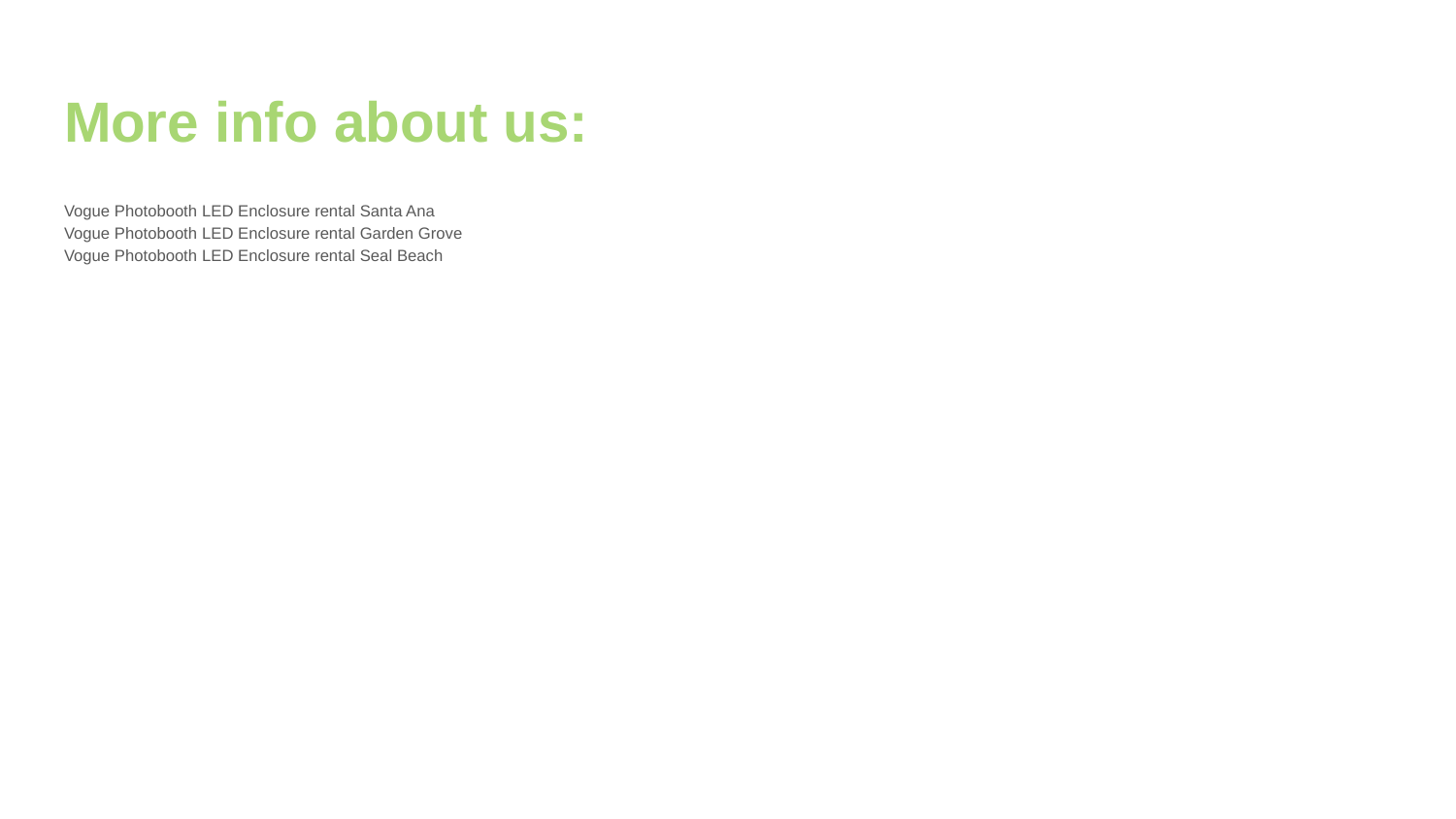

# More info about us:
Vogue Photobooth LED Enclosure rental Santa Ana
Vogue Photobooth LED Enclosure rental Garden Grove
Vogue Photobooth LED Enclosure rental Seal Beach